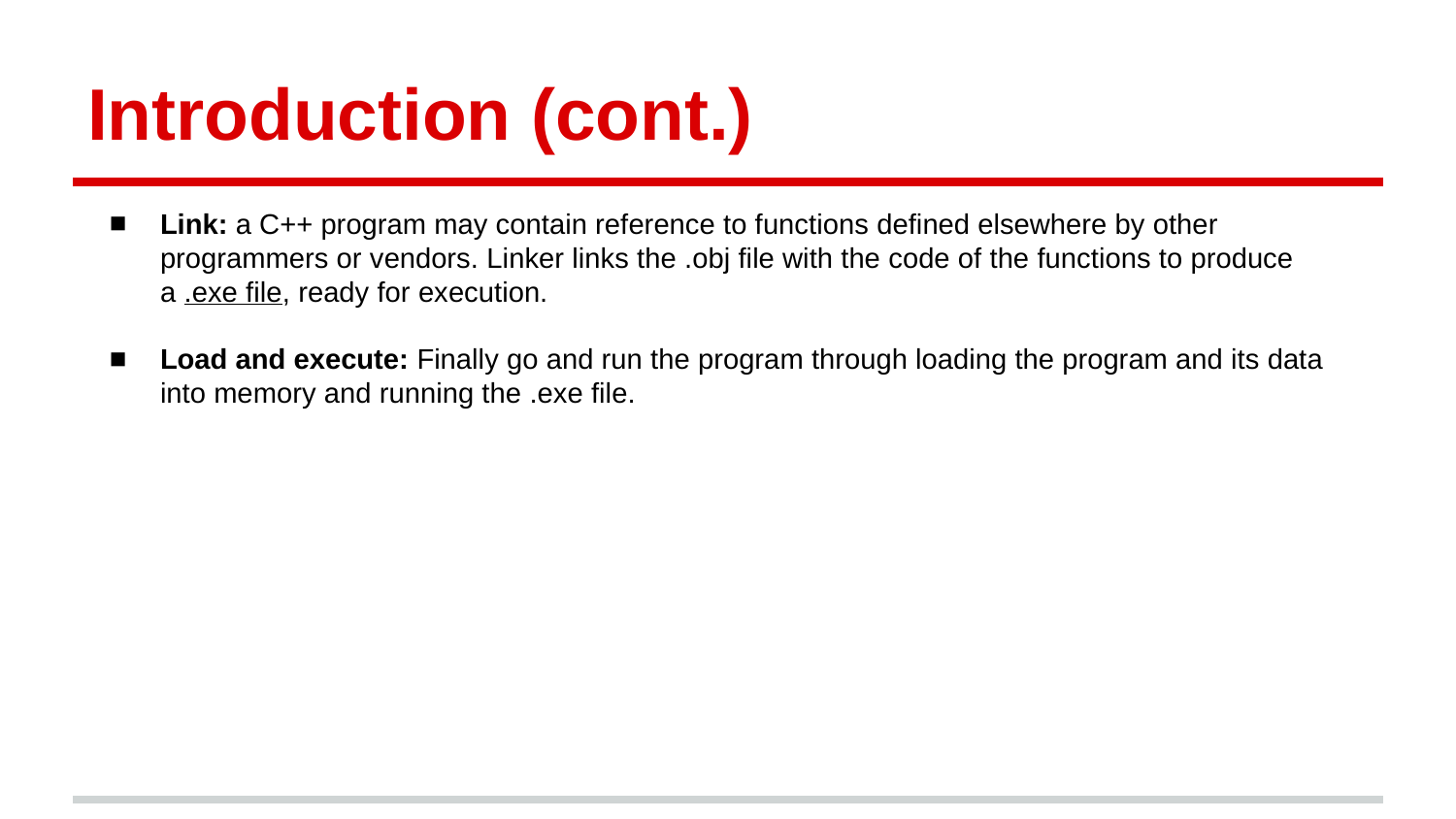

# Introduction (cont.)
Link: a C++ program may contain reference to functions defined elsewhere by other programmers or vendors. Linker links the .obj file with the code of the functions to produce a .exe file, ready for execution.
Load and execute: Finally go and run the program through loading the program and its data into memory and running the .exe file.